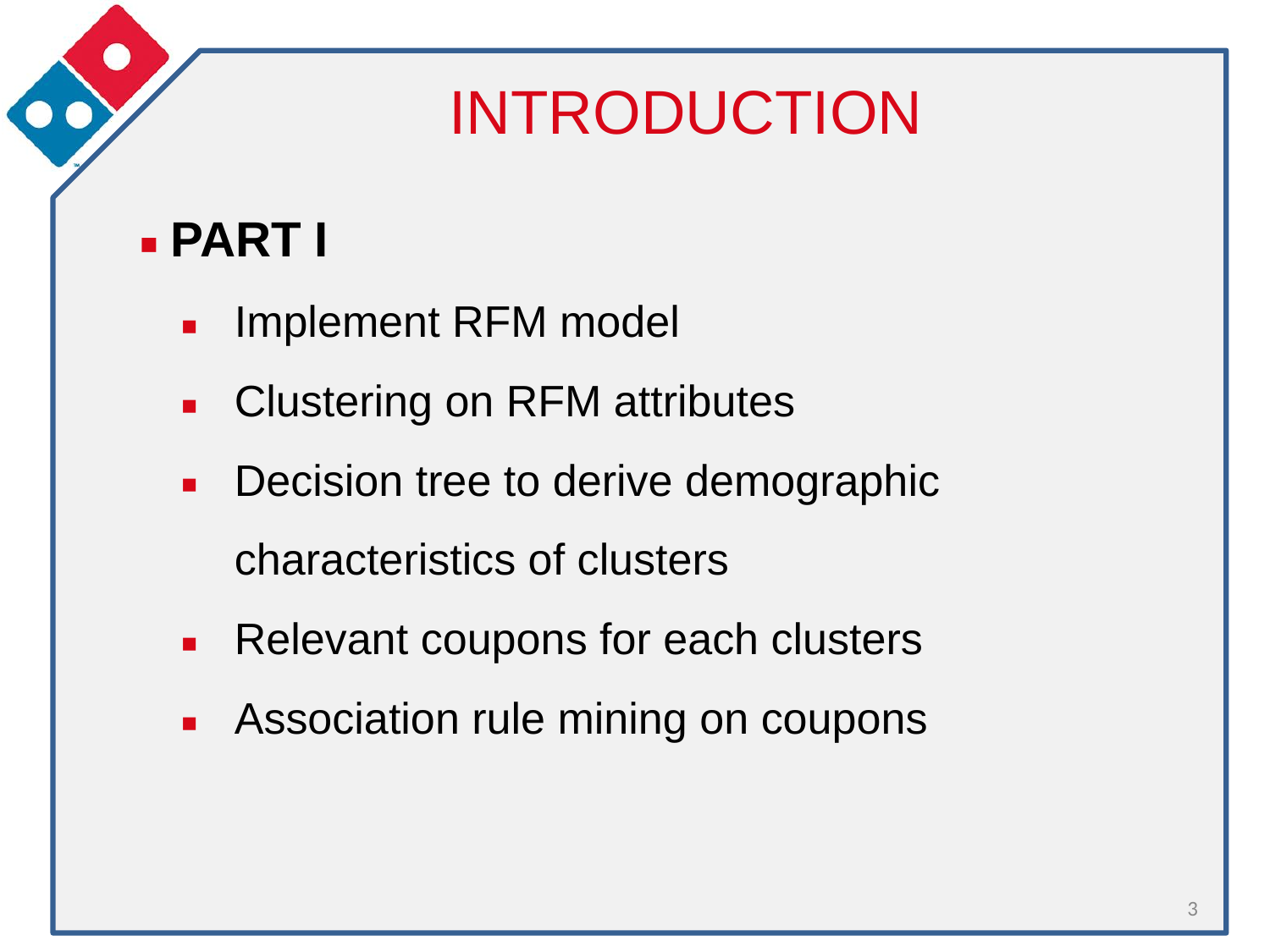

# INTRODUCTION
PART I
Implement RFM model
Clustering on RFM attributes
Decision tree to derive demographic characteristics of clusters
Relevant coupons for each clusters
Association rule mining on coupons
3